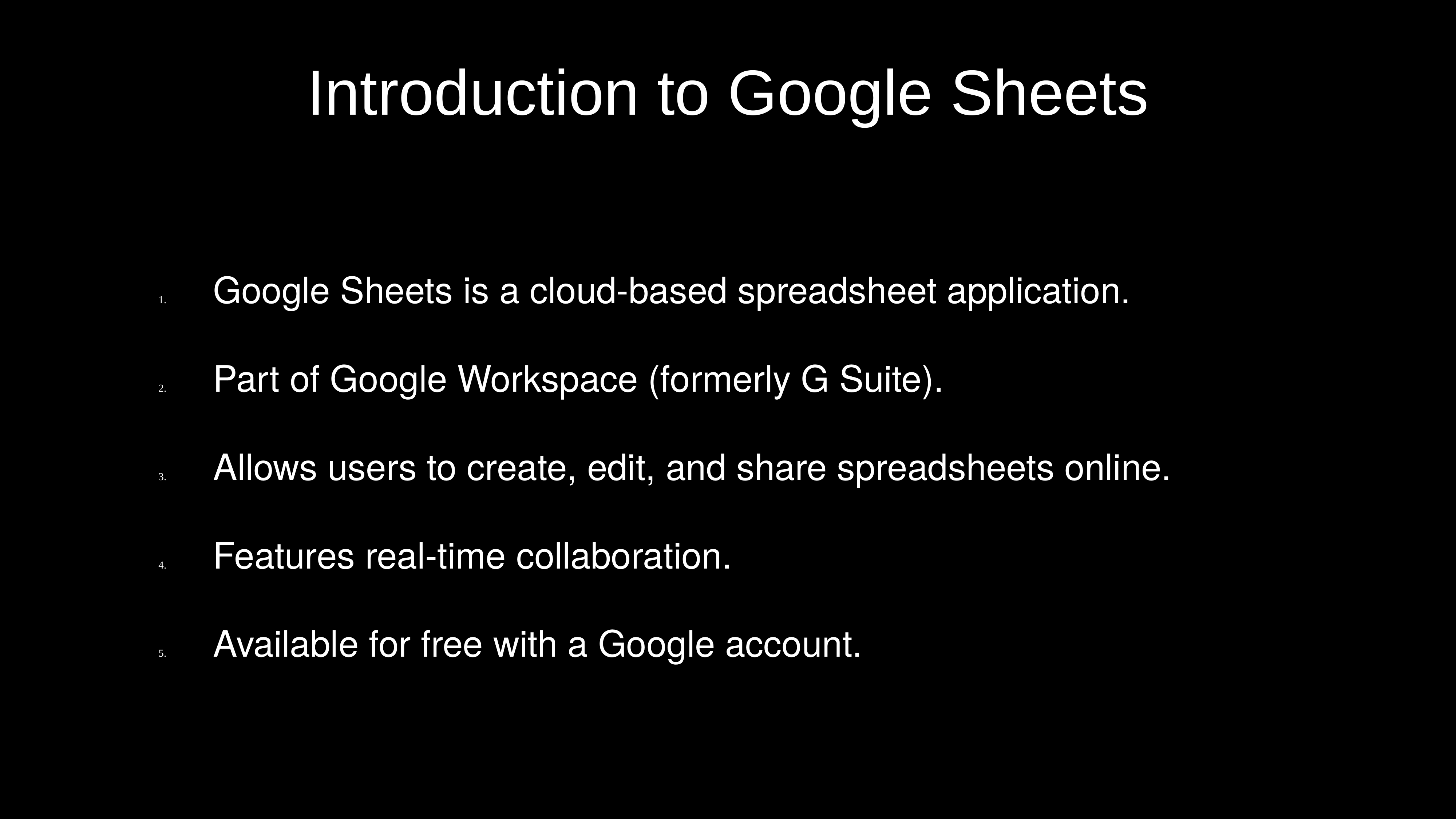

# Introduction to Google Sheets
	1.	Google Sheets is a cloud-based spreadsheet application.
	2.	Part of Google Workspace (formerly G Suite).
	3.	Allows users to create, edit, and share spreadsheets online.
	4.	Features real-time collaboration.
	5.	Available for free with a Google account.